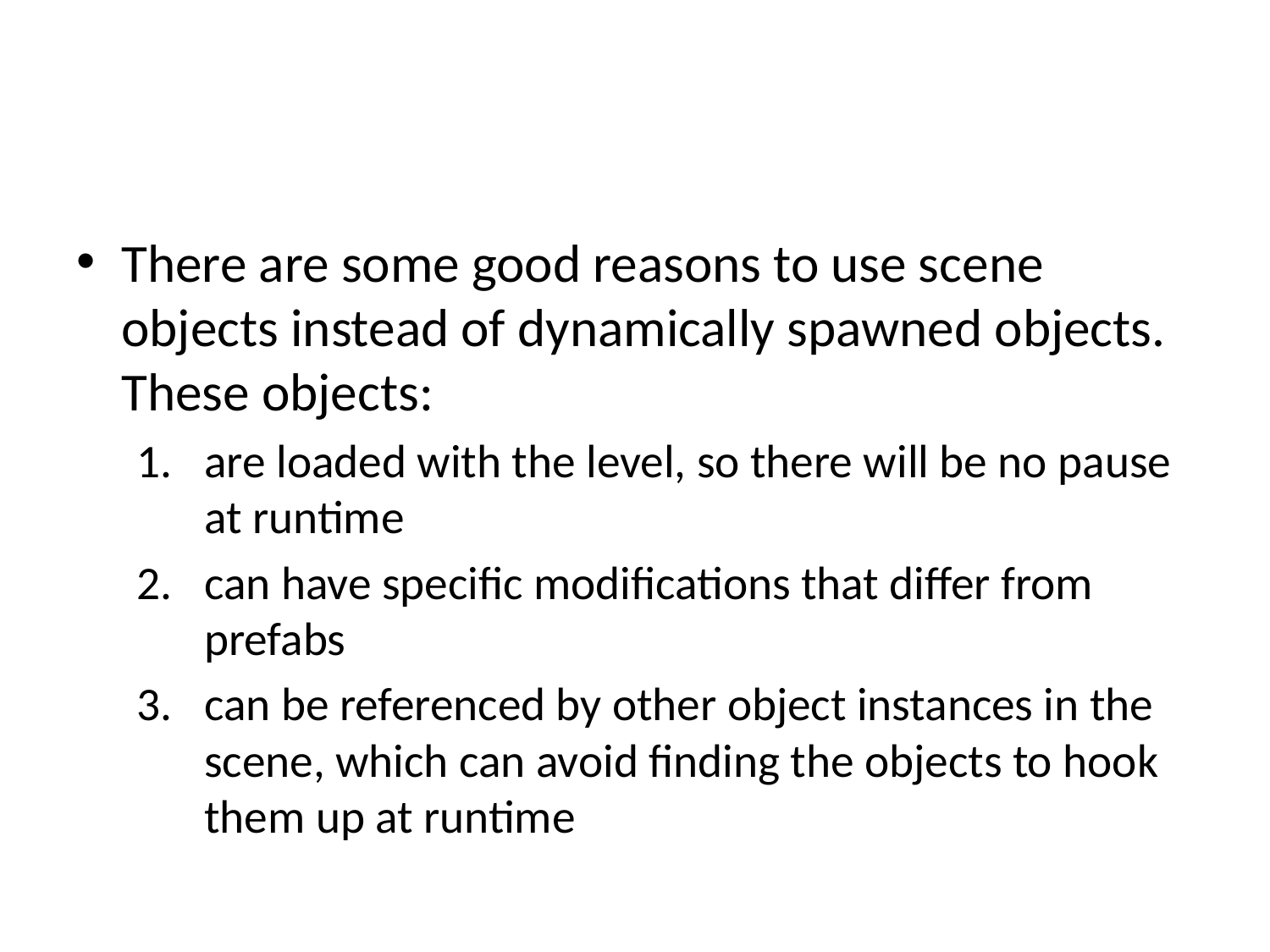

#
There are some good reasons to use scene objects instead of dynamically spawned objects. These objects:
are loaded with the level, so there will be no pause at runtime
can have specific modifications that differ from prefabs
can be referenced by other object instances in the scene, which can avoid finding the objects to hook them up at runtime